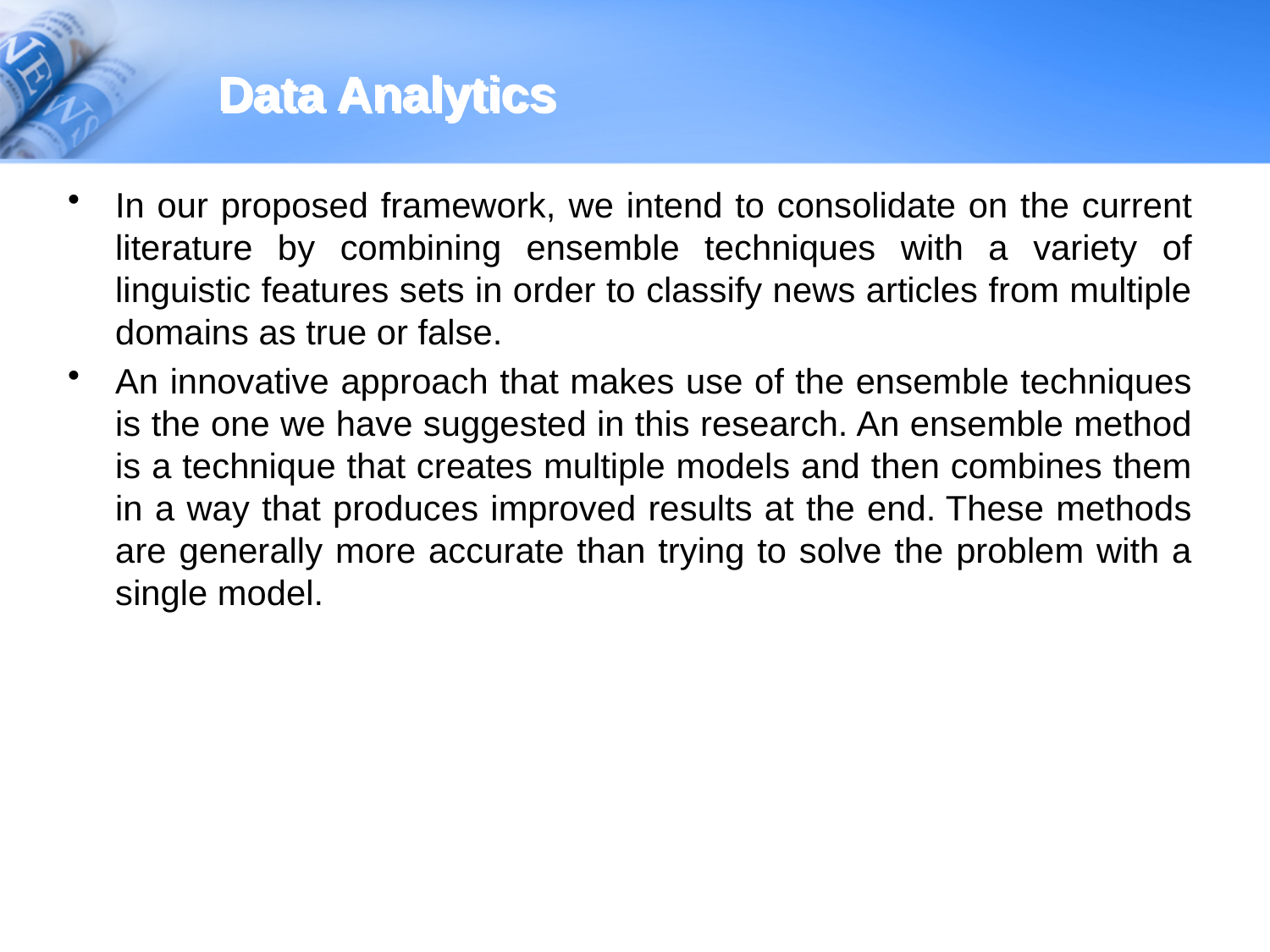

# Data Analytics
In our proposed framework, we intend to consolidate on the current literature by combining ensemble techniques with a variety of linguistic features sets in order to classify news articles from multiple domains as true or false.
An innovative approach that makes use of the ensemble techniques is the one we have suggested in this research. An ensemble method is a technique that creates multiple models and then combines them in a way that produces improved results at the end. These methods are generally more accurate than trying to solve the problem with a single model.